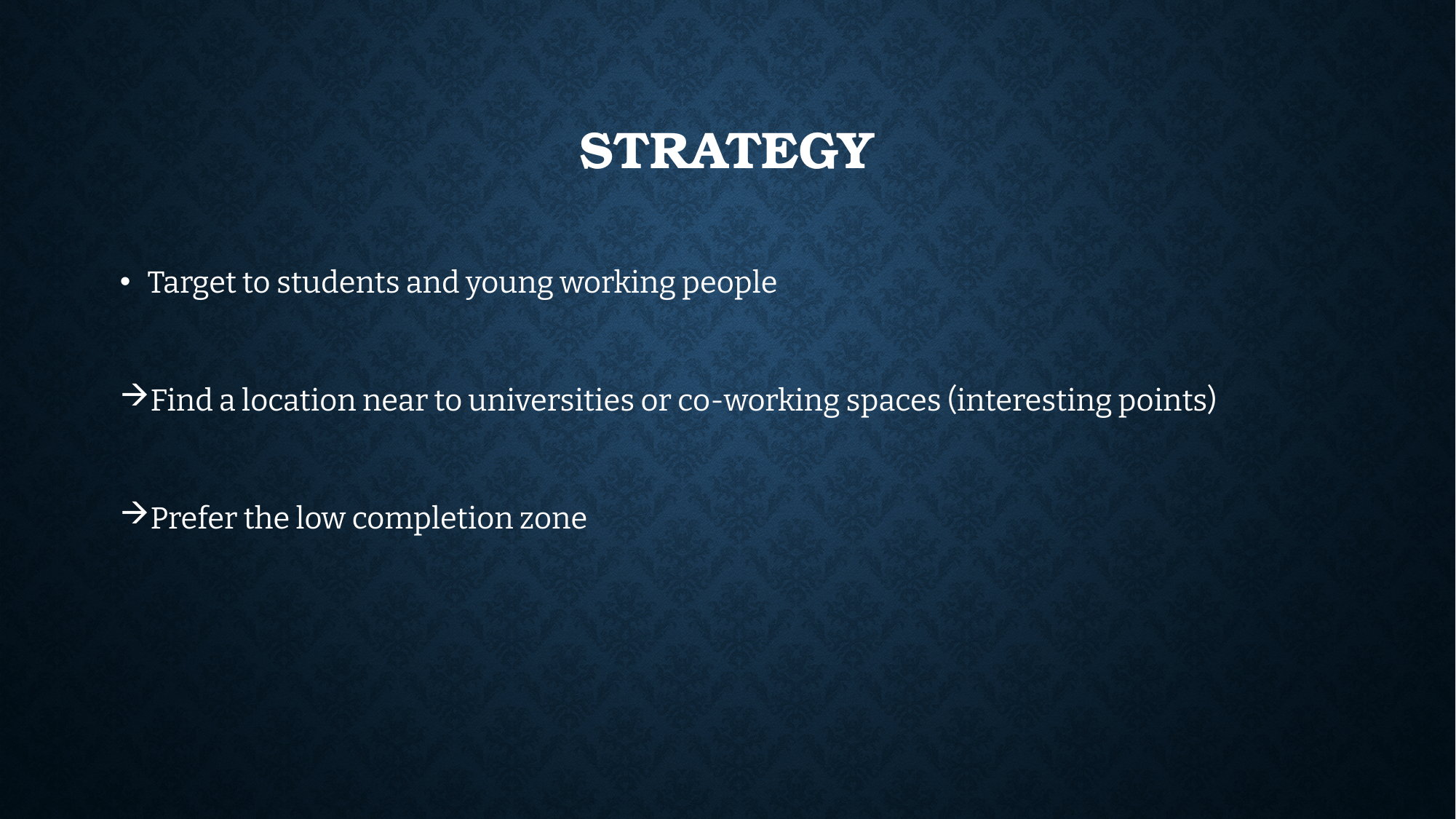

# strategy
Target to students and young working people

Find a location near to universities or co-working spaces (interesting points)

Prefer the low completion zone